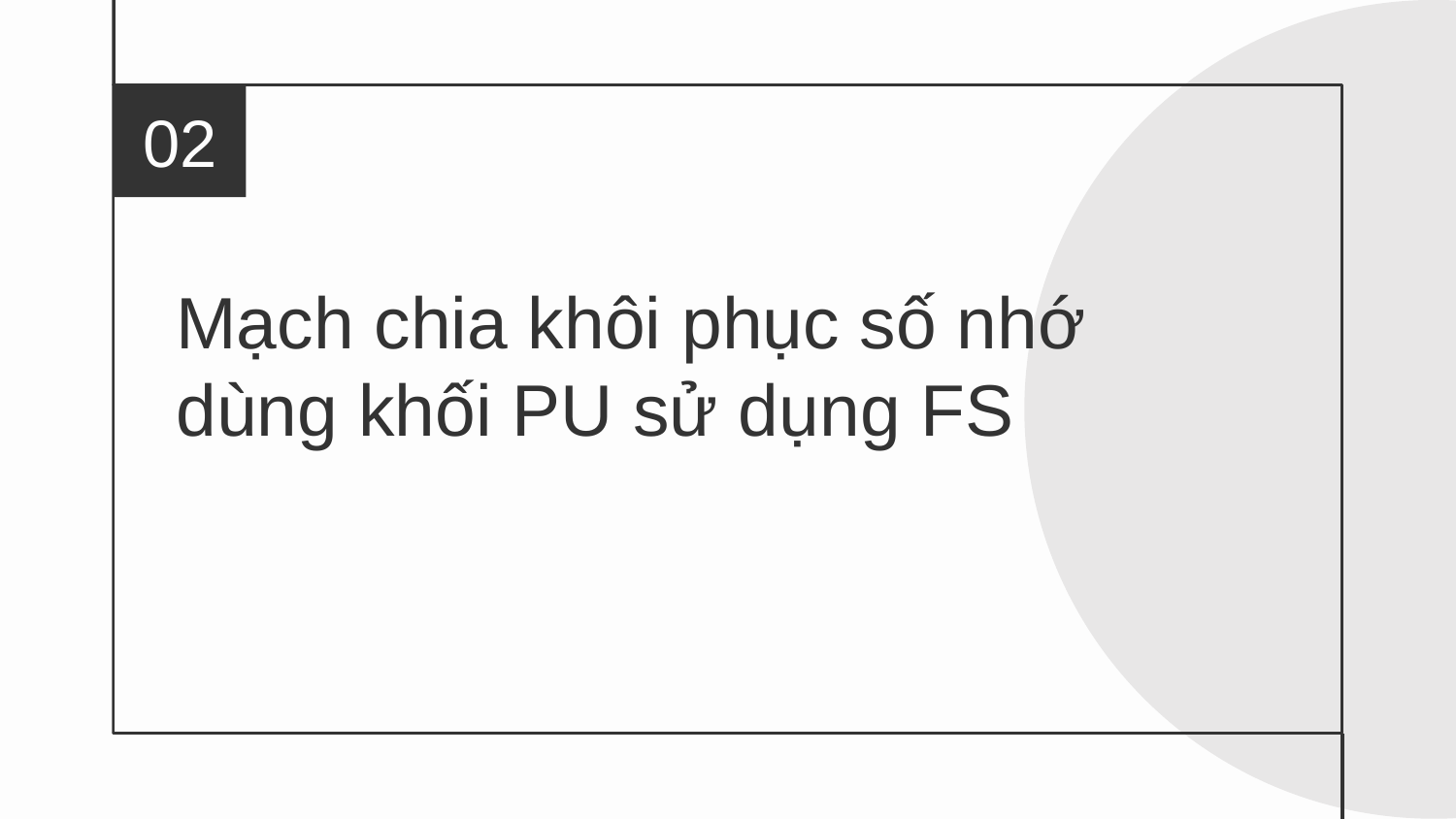

02
# Mạch chia khôi phục số nhớ dùng khối PU sử dụng FS